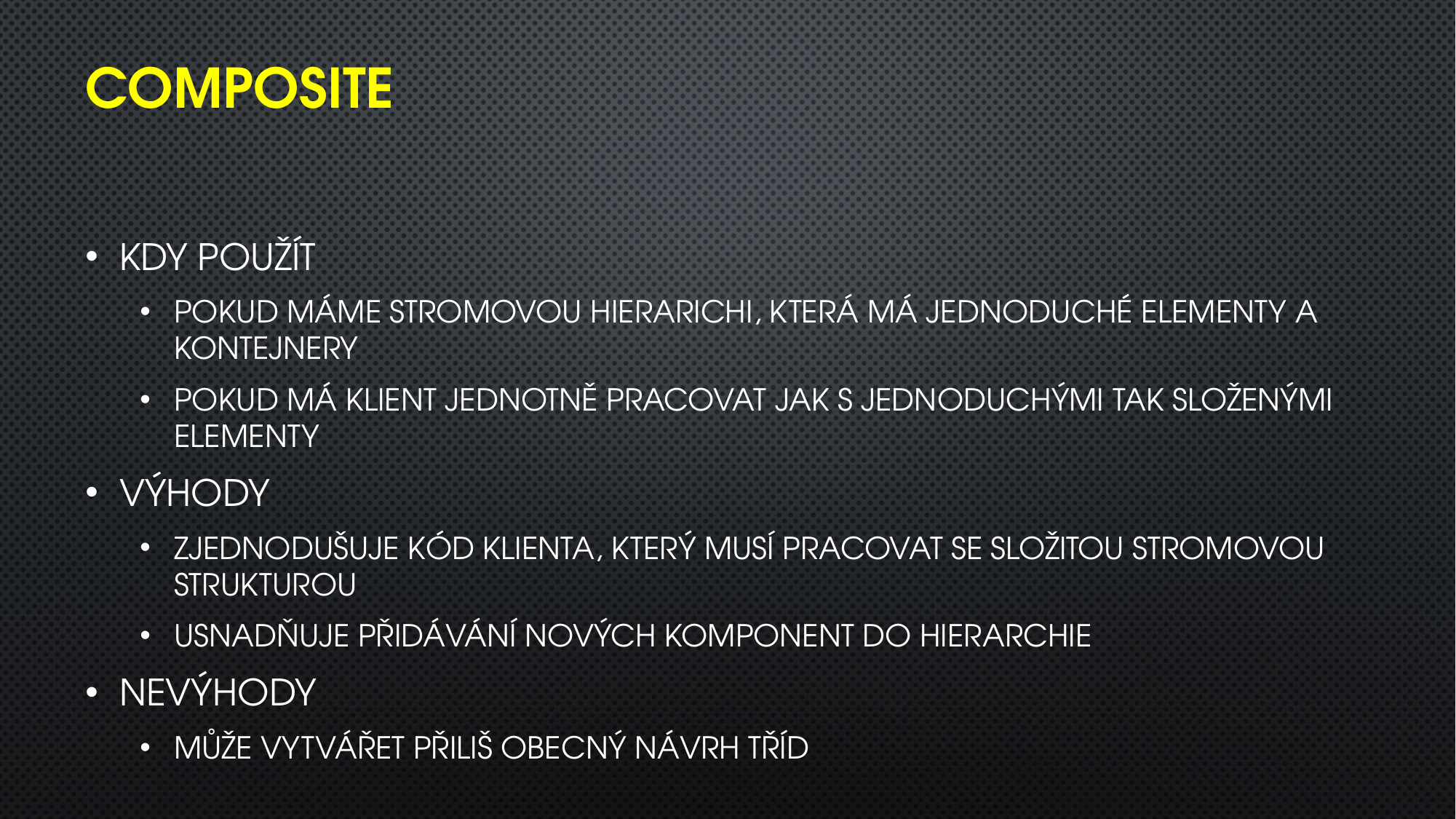

# COMPOSITE
Kdy použít
Pokud máme stromovou hierarichi, která má jednoduché elementy a kontejnery
Pokud má klient jednotně pracovat jak s jednoduchými tak složenými elementy
Výhody
Zjednodušuje kód klienta, který musí pracovat se složitou stromovou strukturou
Usnadňuje přidávání nových komponent do hierarchie
Nevýhody
Může vytvářet přiliš obecný návrh tříd